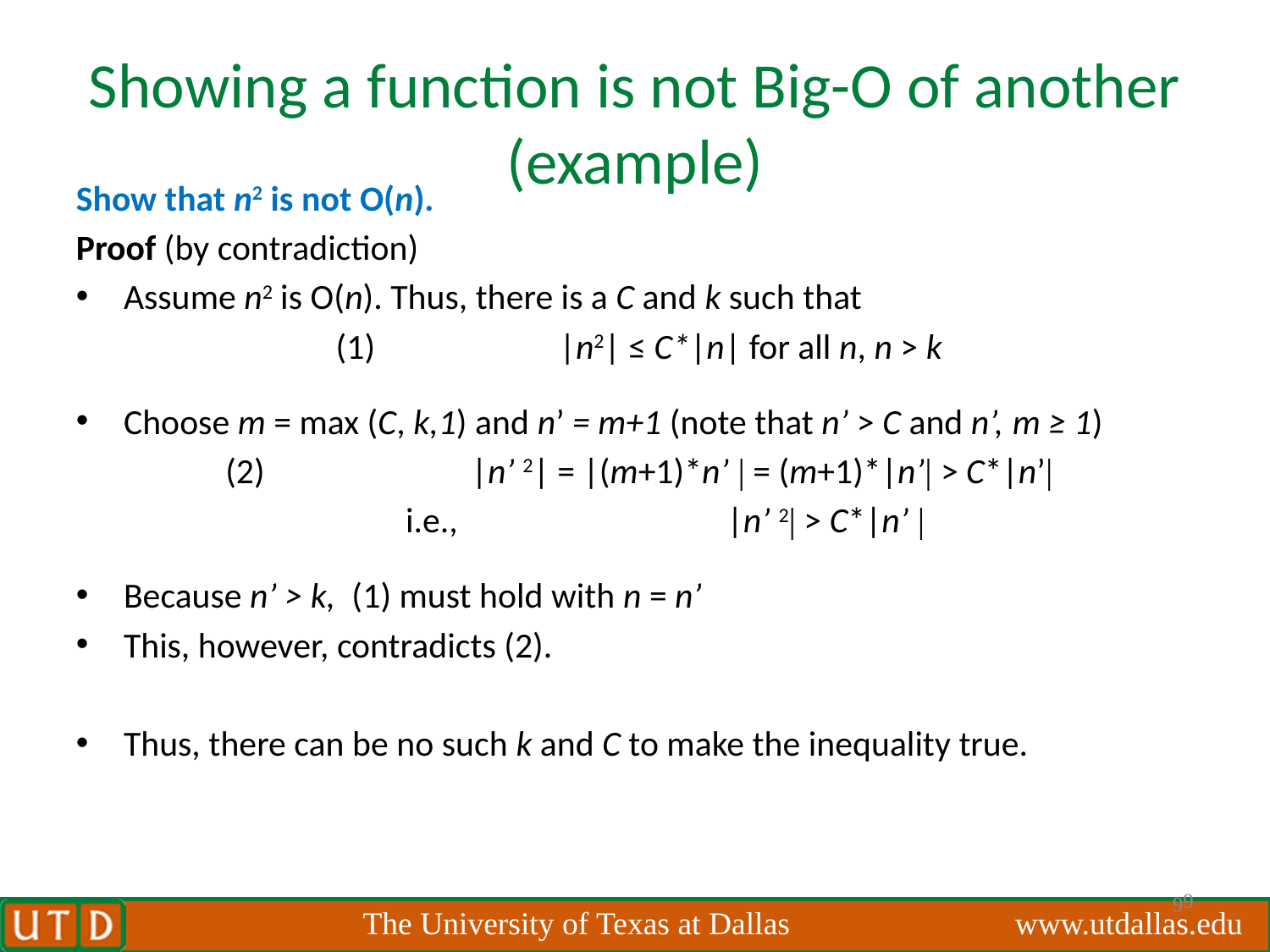

Showing a function is not Big-O of another (example)
Show that n2 is not O(n).
Proof (by contradiction)
Assume n2 is O(n). Thus, there is a C and k such that
 (1)	             |n2| ≤ C*|n| for all n, n > k

Choose m = max (C, k,1) and n’ = m+1 (note that n’ > C and n’, m ≥ 1)
 (2)		|n’ 2| = |(m+1)*n’ | = (m+1)*|n’| > C*|n’|
                                         i.e.,		  |n’ 2| > C*|n’ |

Because n’ > k,  (1) must hold with n = n’
This, however, contradicts (2).

Thus, there can be no such k and C to make the inequality true.
9
9